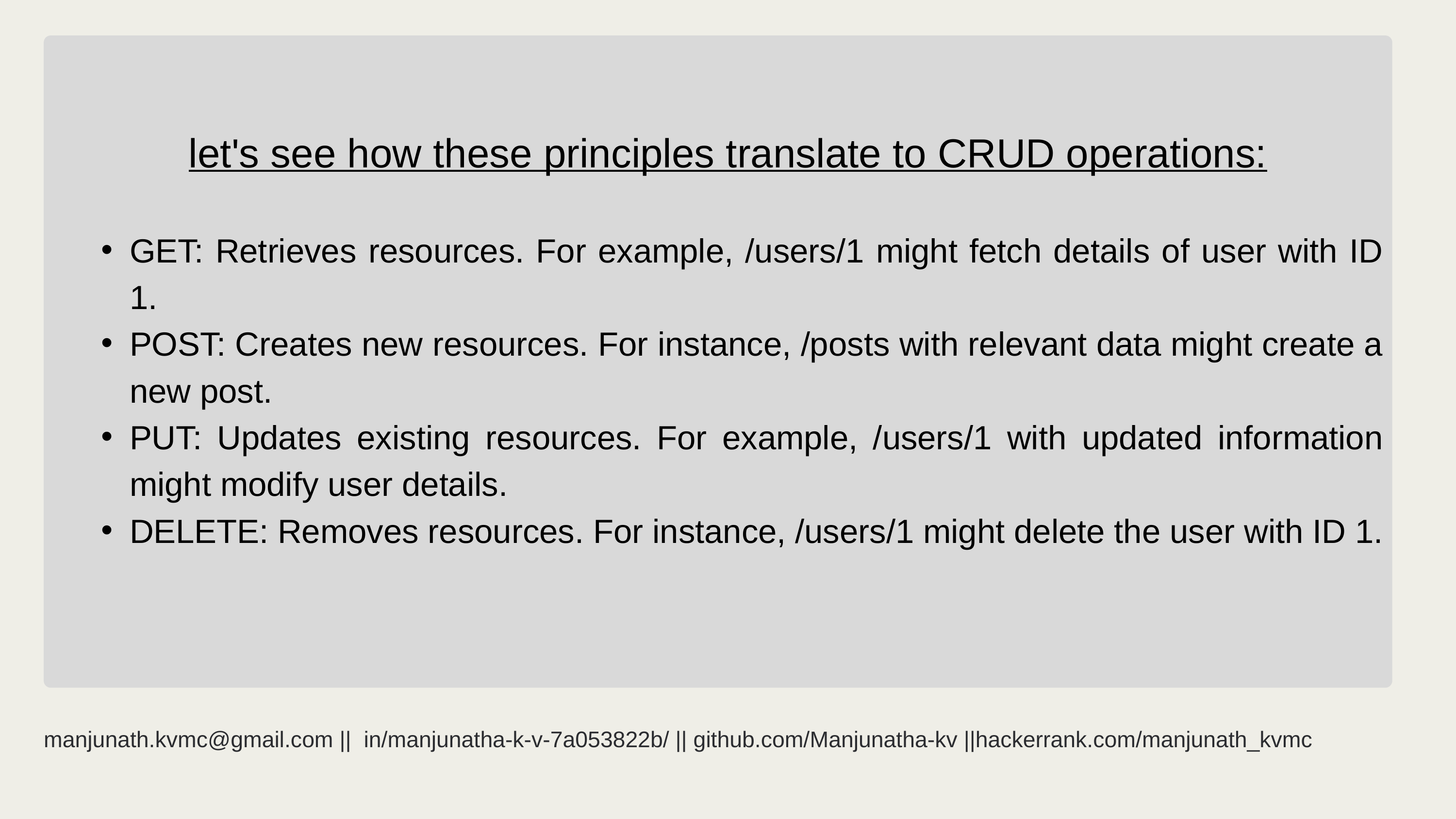

let's see how these principles translate to CRUD operations:

GET: Retrieves resources. For example, /users/1 might fetch details of user with ID 1.
POST: Creates new resources. For instance, /posts with relevant data might create a new post.
PUT: Updates existing resources. For example, /users/1 with updated information might modify user details.
DELETE: Removes resources. For instance, /users/1 might delete the user with ID 1.

manjunath.kvmc@gmail.com ||  in/manjunatha-k-v-7a053822b/ || github.com/Manjunatha-kv ||hackerrank.com/manjunath_kvmc